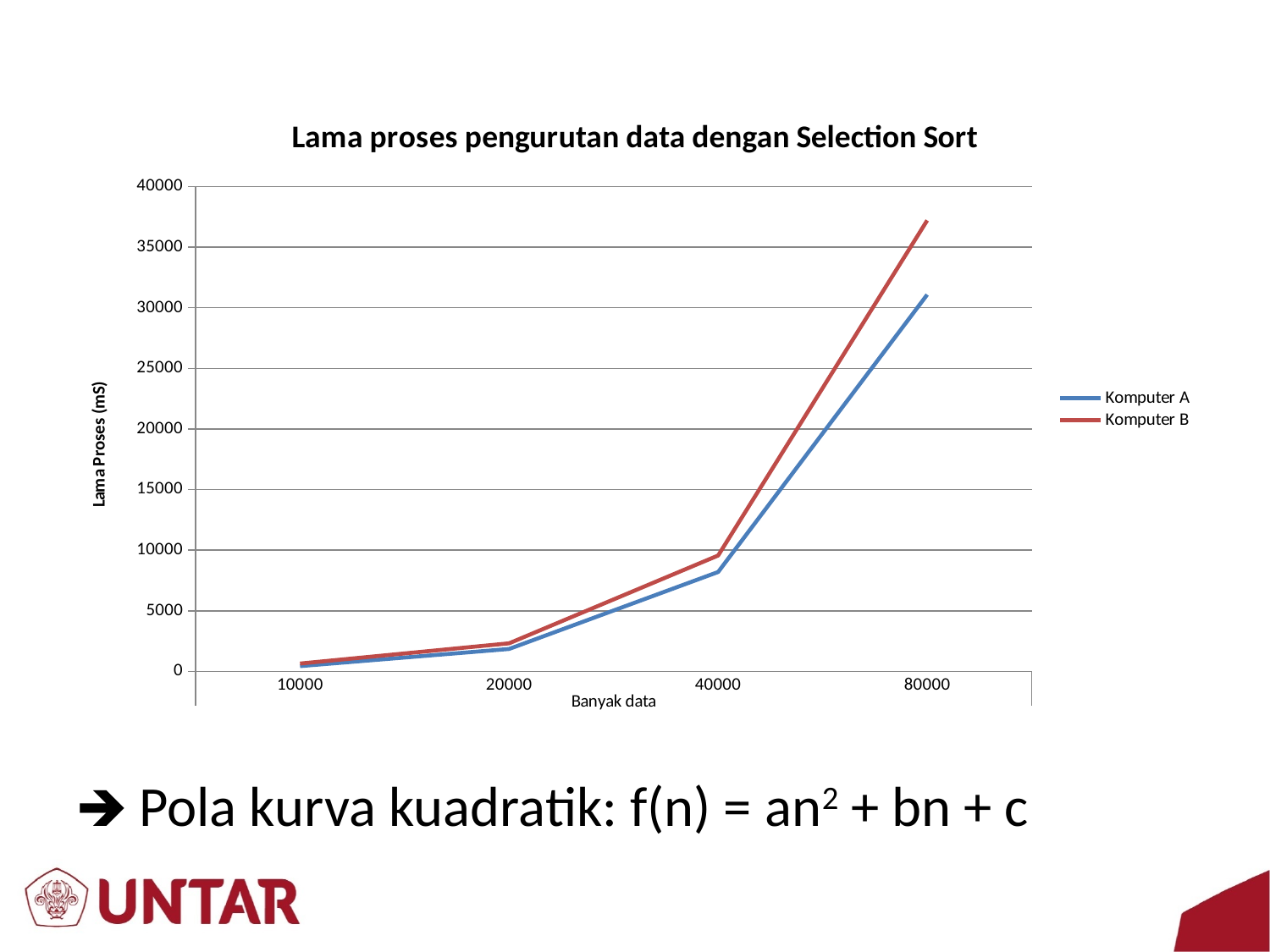

### Chart: Lama proses pengurutan data dengan Selection Sort

| Category | Komputer A | Komputer B |
|---|---|---|
| 10000 | 433.0 | 647.0 |
| 20000 | 1848.0 | 2313.0 |
| 40000 | 8196.0 | 9558.0 |
| 80000 | 31078.0 | 37202.0 |
# 🡺 Pola kurva kuadratik: f(n) = an2 + bn + c